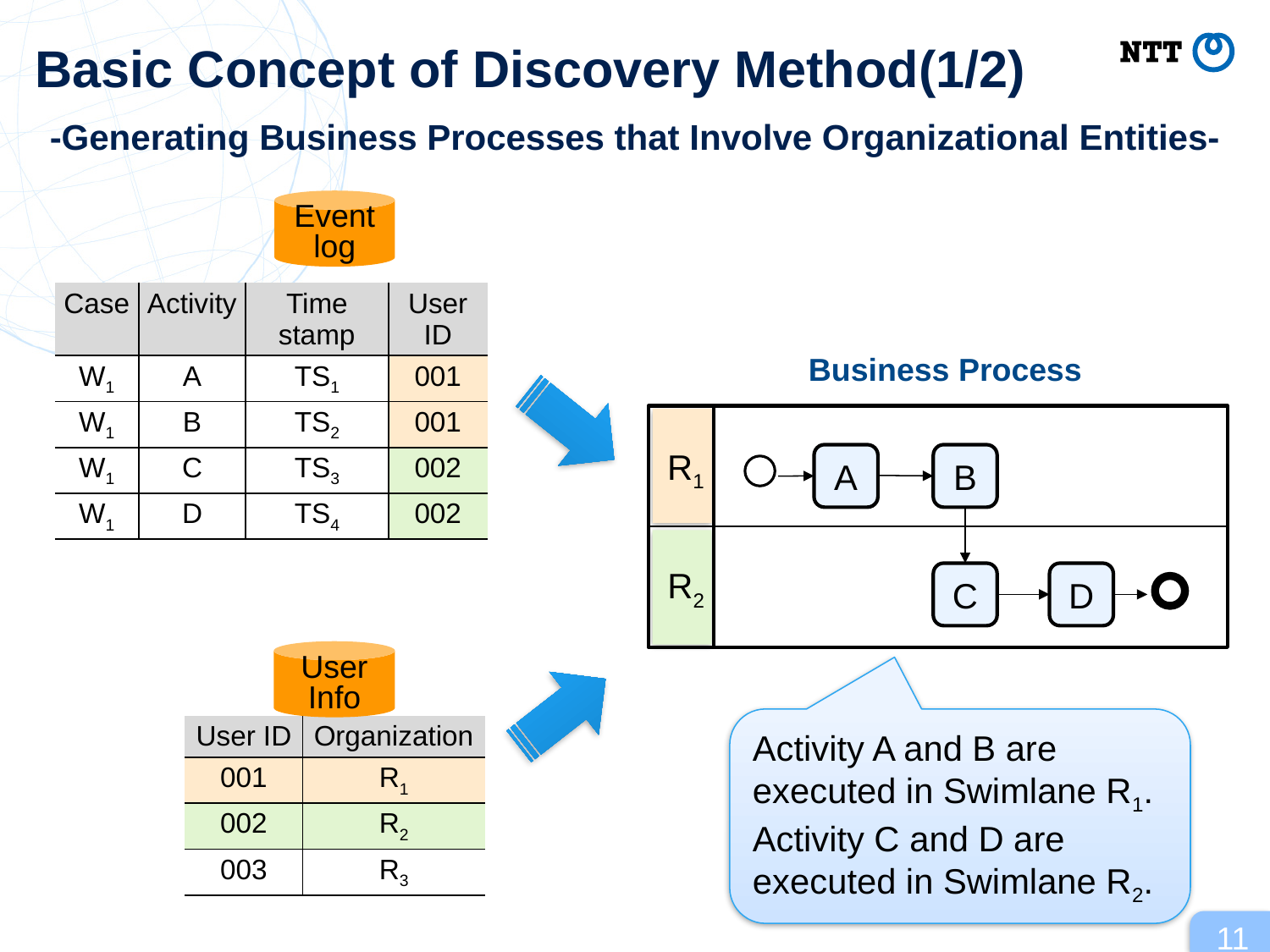

# Basic Concept of Discovery Method(1/2) -Generating Business Processes that Involve Organizational Entities-
Event log
| Case | Activity | Time stamp | User ID |
| --- | --- | --- | --- |
| W1 | A | TS1 | 001 |
| W1 | B | TS2 | 001 |
| W1 | C | TS3 | 002 |
| W1 | D | TS4 | 002 |
Business Process

R1
A
B

R2
C
D

User
Info

Activity A and B are executed in Swimlane R1.
Activity C and D are executed in Swimlane R2.
| User ID | Organization |
| --- | --- |
| 001 | R1 |
| 002 | R2 |
| 003 | R3 |
11